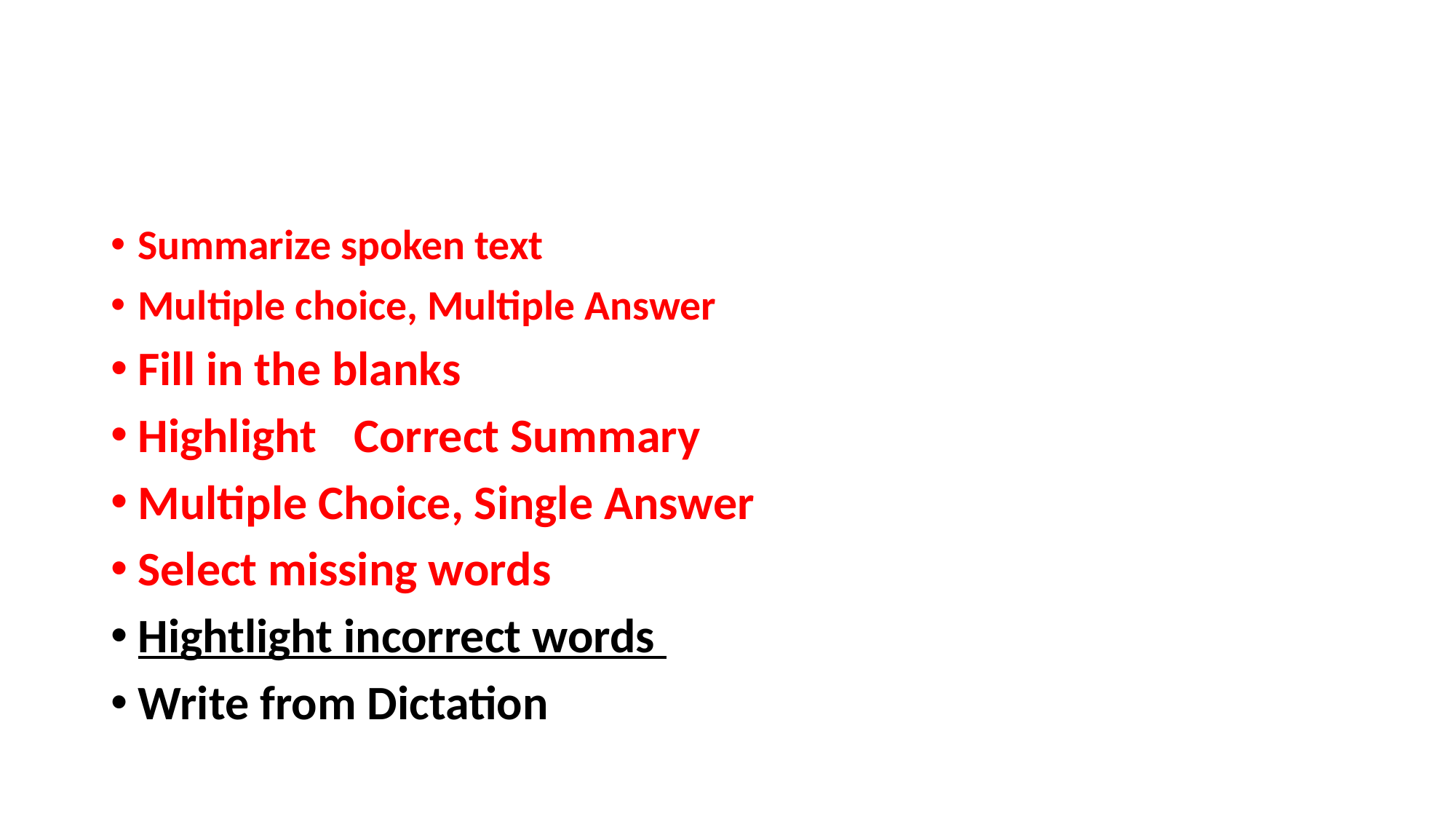

#
Summarize spoken text
Multiple choice, Multiple Answer
Fill in the blanks
Highlight  	Correct Summary
Multiple Choice, Single Answer
Select missing words
Hightlight incorrect words
Write from Dictation